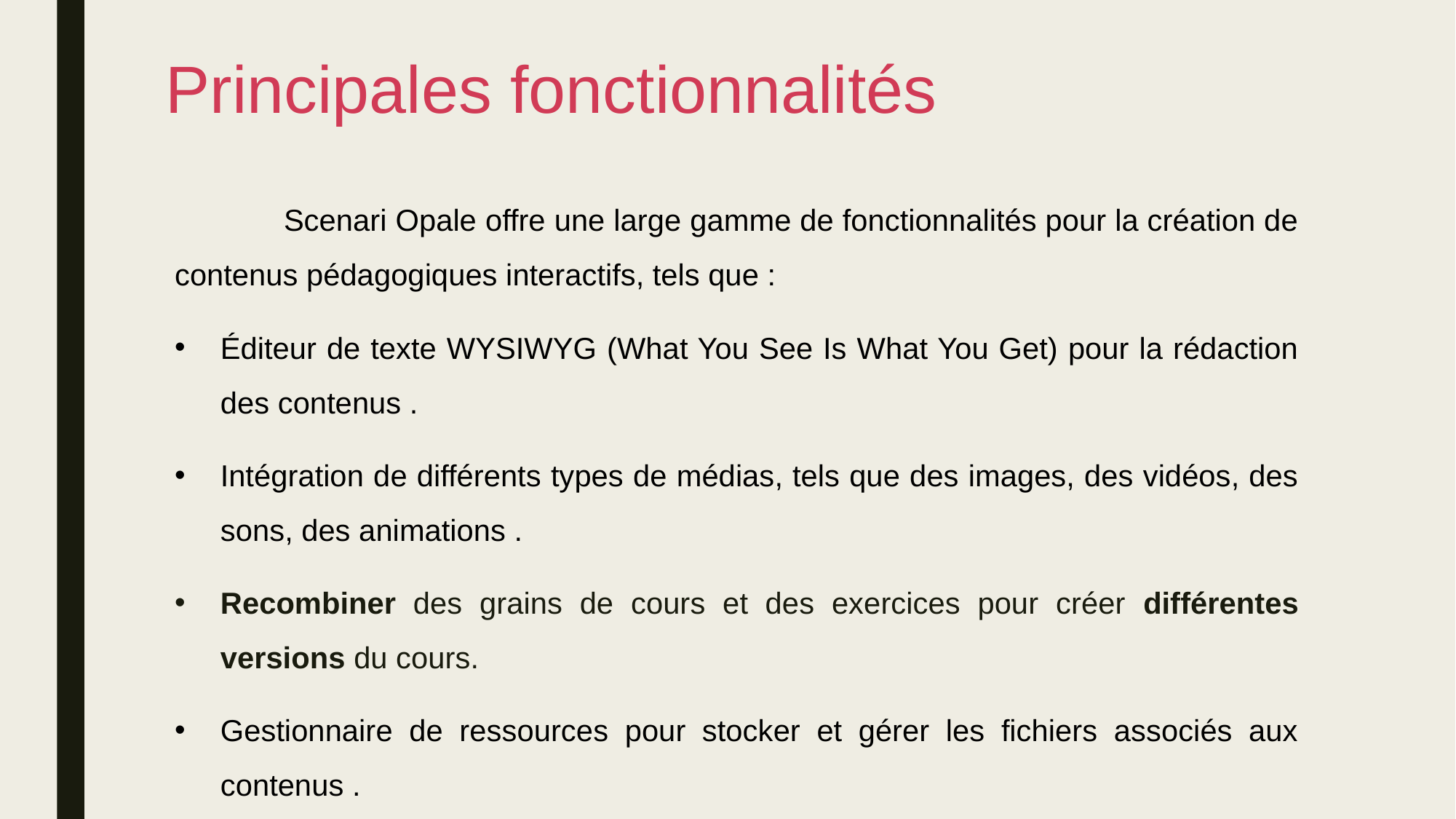

# Principales fonctionnalités
	Scenari Opale offre une large gamme de fonctionnalités pour la création de contenus pédagogiques interactifs, tels que :
Éditeur de texte WYSIWYG (What You See Is What You Get) pour la rédaction des contenus .
Intégration de différents types de médias, tels que des images, des vidéos, des sons, des animations .
Recombiner des grains de cours et des exercices pour créer différentes versions du cours.
Gestionnaire de ressources pour stocker et gérer les fichiers associés aux contenus .